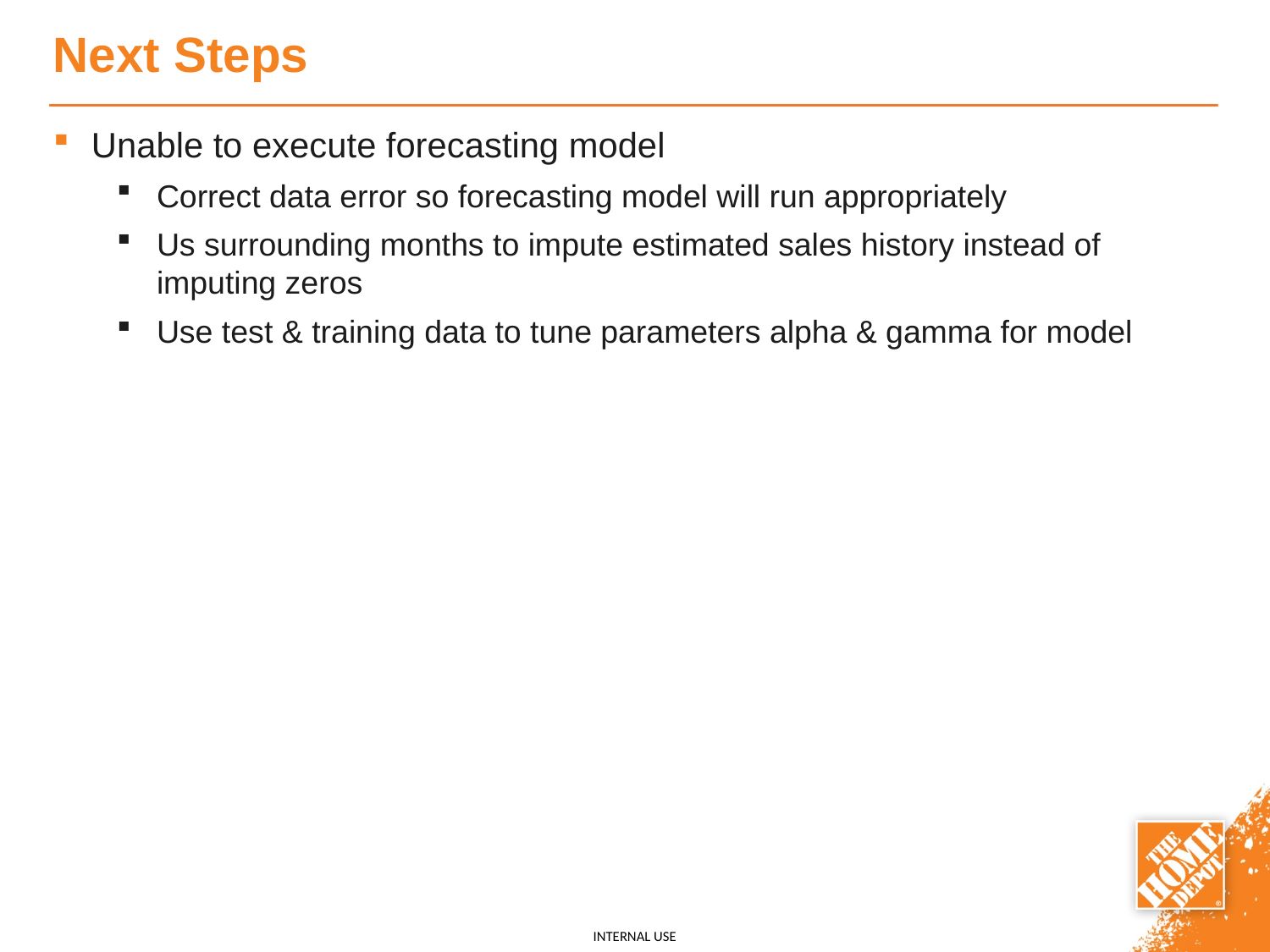

# Next Steps
Unable to execute forecasting model
Correct data error so forecasting model will run appropriately
Us surrounding months to impute estimated sales history instead of imputing zeros
Use test & training data to tune parameters alpha & gamma for model